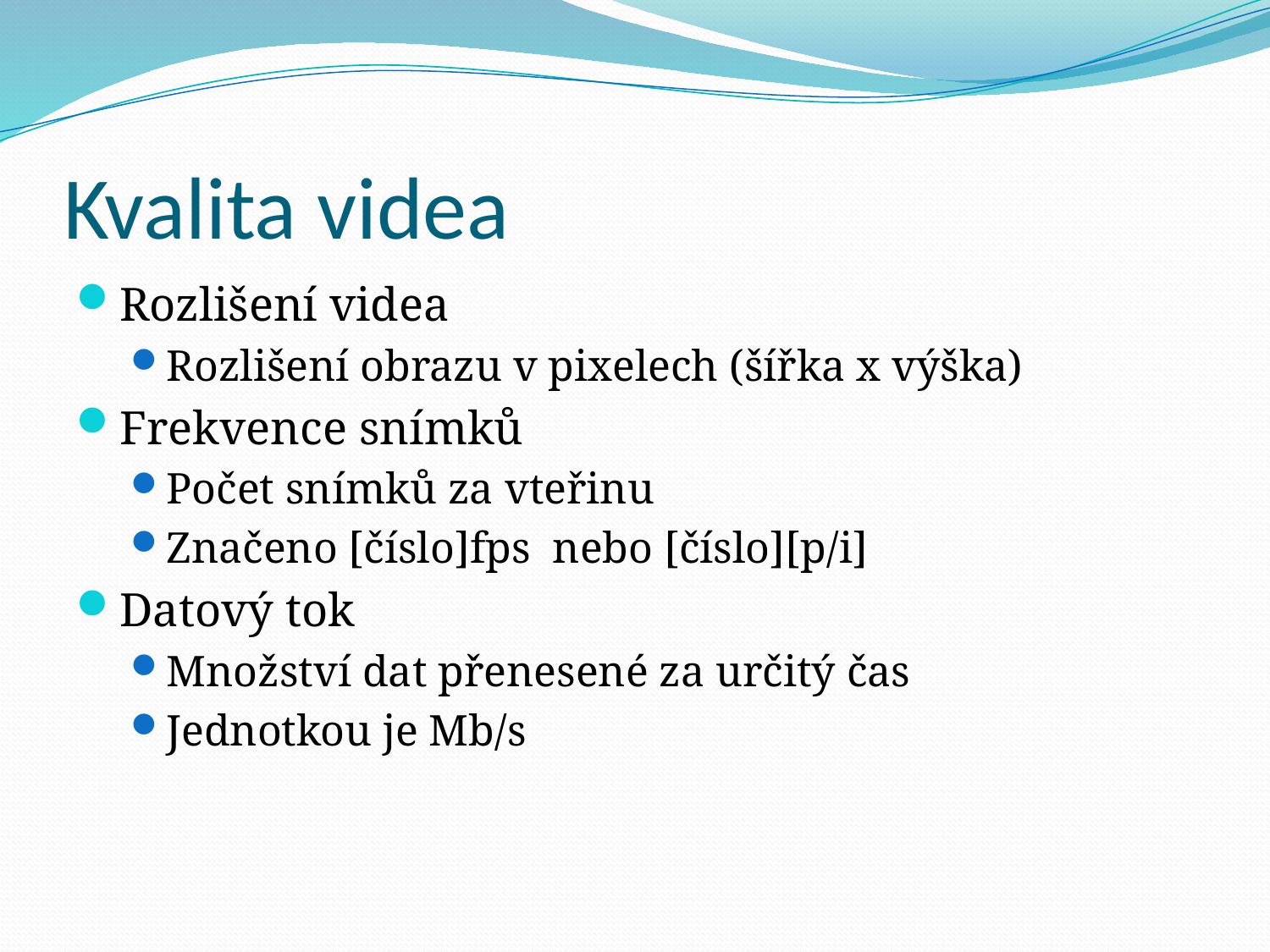

# Kvalita videa
Rozlišení videa
Rozlišení obrazu v pixelech (šířka x výška)
Frekvence snímků
Počet snímků za vteřinu
Značeno [číslo]fps  nebo [číslo][p/i]
Datový tok
Množství dat přenesené za určitý čas
Jednotkou je Mb/s